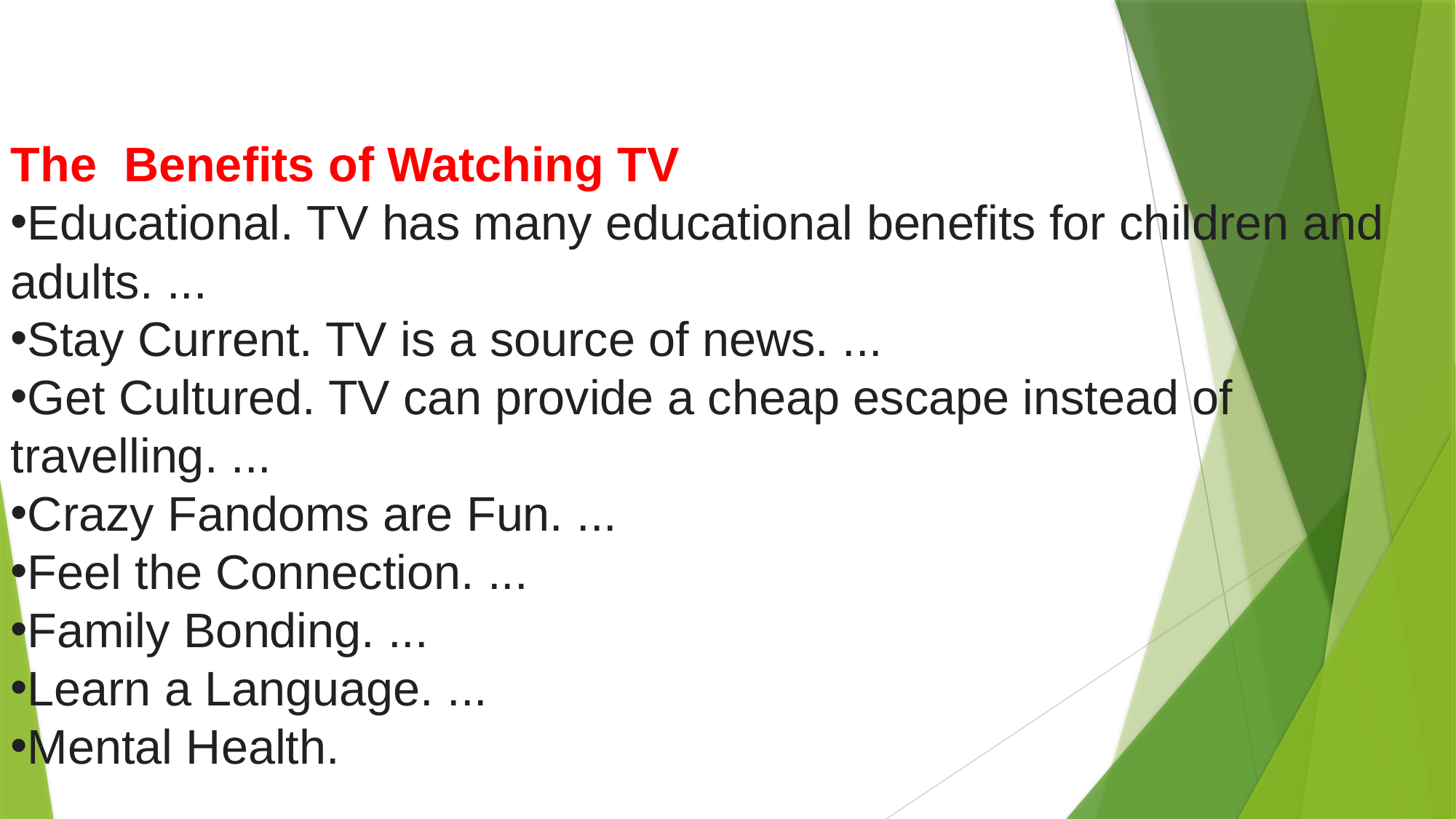

The  Benefits of Watching TV
Educational. TV has many educational benefits for children and adults. ...
Stay Current. TV is a source of news. ...
Get Cultured. TV can provide a cheap escape instead of travelling. ...
Crazy Fandoms are Fun. ...
Feel the Connection. ...
Family Bonding. ...
Learn a Language. ...
Mental Health.